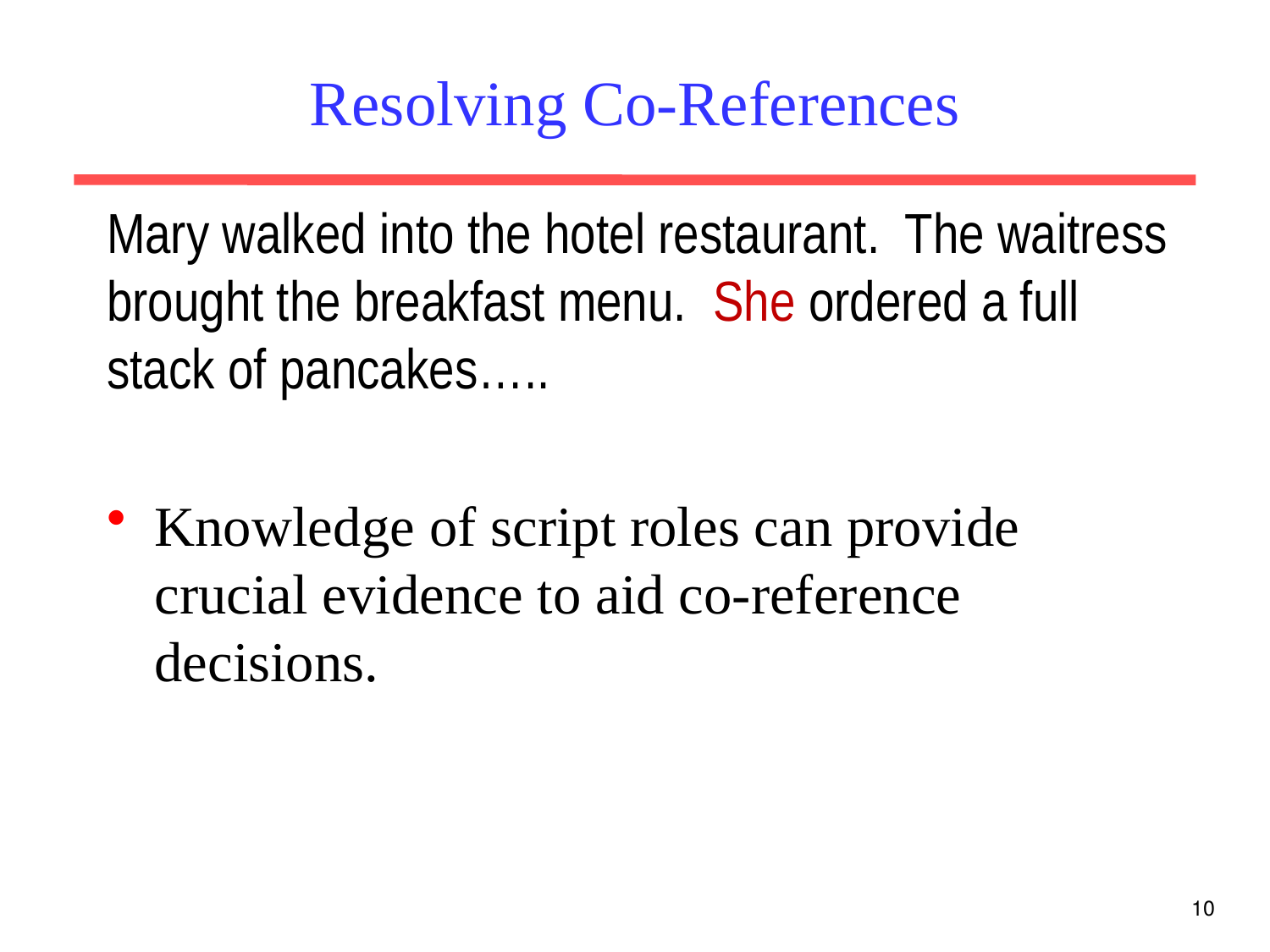

# Resolving Co-References
Mary walked into the hotel restaurant.  The waitress brought the breakfast menu.  She ordered a full stack of pancakes…..

Knowledge of script roles can provide crucial evidence to aid co-reference decisions.
10